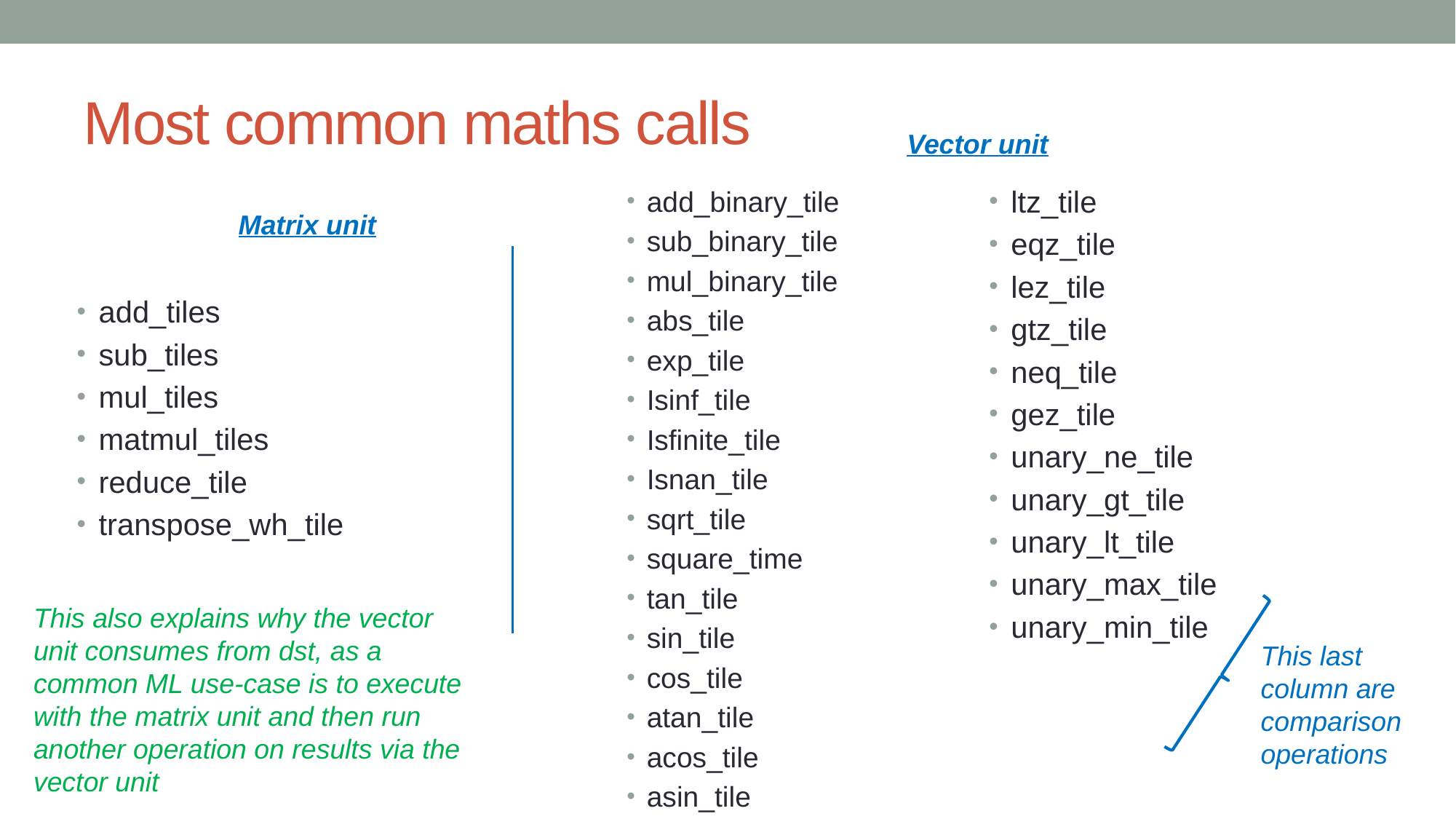

# Most common maths calls
Vector unit
ltz_tile
eqz_tile
lez_tile
gtz_tile
neq_tile
gez_tile
unary_ne_tile
unary_gt_tile
unary_lt_tile
unary_max_tile
unary_min_tile

add_binary_tile
sub_binary_tile
mul_binary_tile
abs_tile
exp_tile
Isinf_tile
Isfinite_tile
Isnan_tile
sqrt_tile
square_time
tan_tile
sin_tile
cos_tile
atan_tile
acos_tile
asin_tile

Matrix unit
add_tiles
sub_tiles
mul_tiles
matmul_tiles
reduce_tile
transpose_wh_tile

This also explains why the vector unit consumes from dst, as a common ML use-case is to execute with the matrix unit and then run another operation on results via the vector unit
This last column are comparison operations